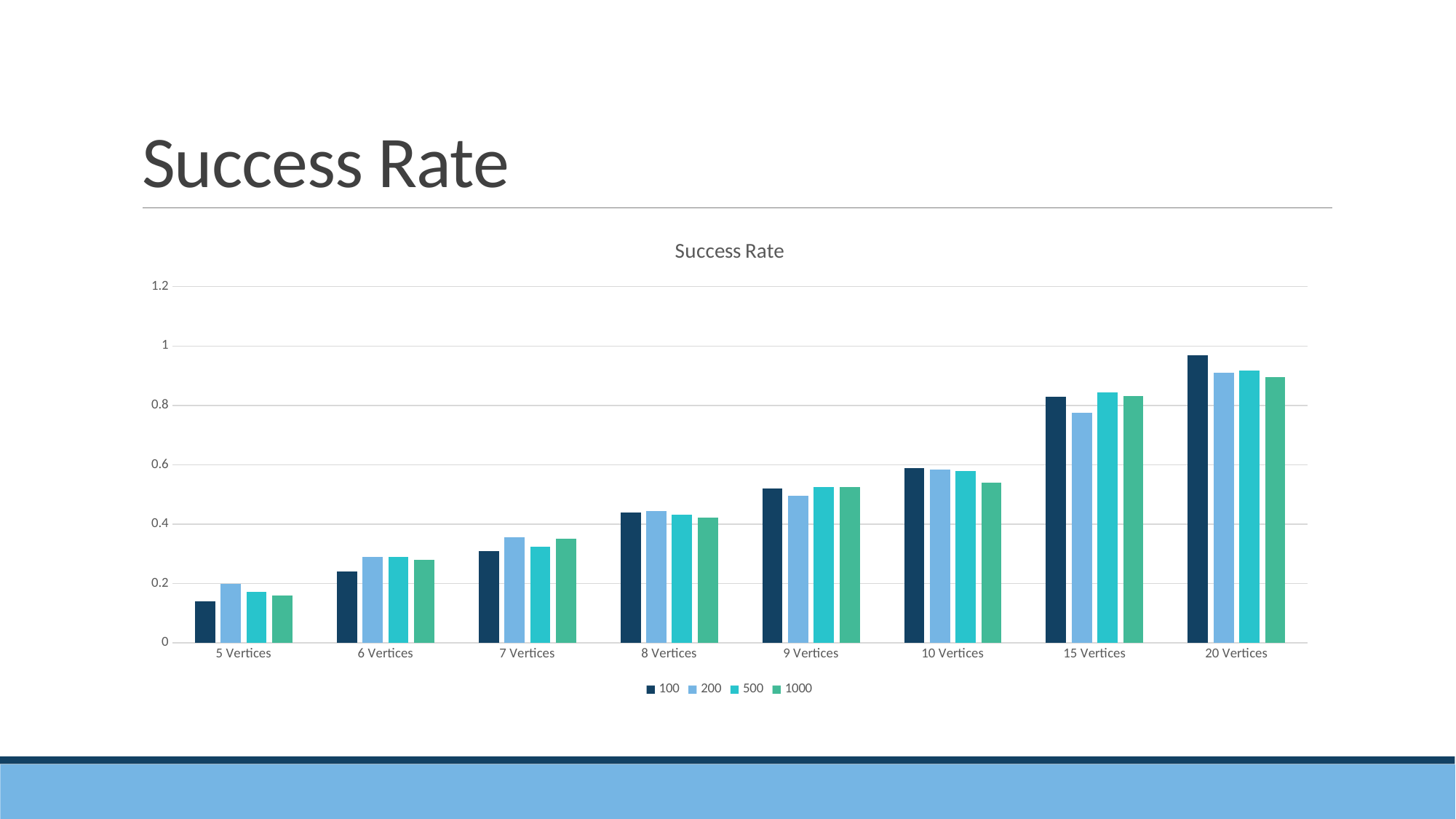

# Success Rate

### Chart: Success Rate

| Category | 100 | 200 | 500 | 1000 |
|---|---|---|---|---|
| 5 Vertices | 0.14 | 0.2 | 0.172 | 0.16 |
| 6 Vertices | 0.24 | 0.29 | 0.29 | 0.279 |
| 7 Vertices | 0.31 | 0.355 | 0.324 | 0.352 |
| 8 Vertices | 0.44 | 0.445 | 0.432 | 0.423 |
| 9 Vertices | 0.52 | 0.495 | 0.524 | 0.526 |
| 10 Vertices | 0.59 | 0.585 | 0.578 | 0.54 |
| 15 Vertices | 0.83 | 0.775 | 0.844 | 0.832 |
| 20 Vertices | 0.97 | 0.91 | 0.918 | 0.895 |